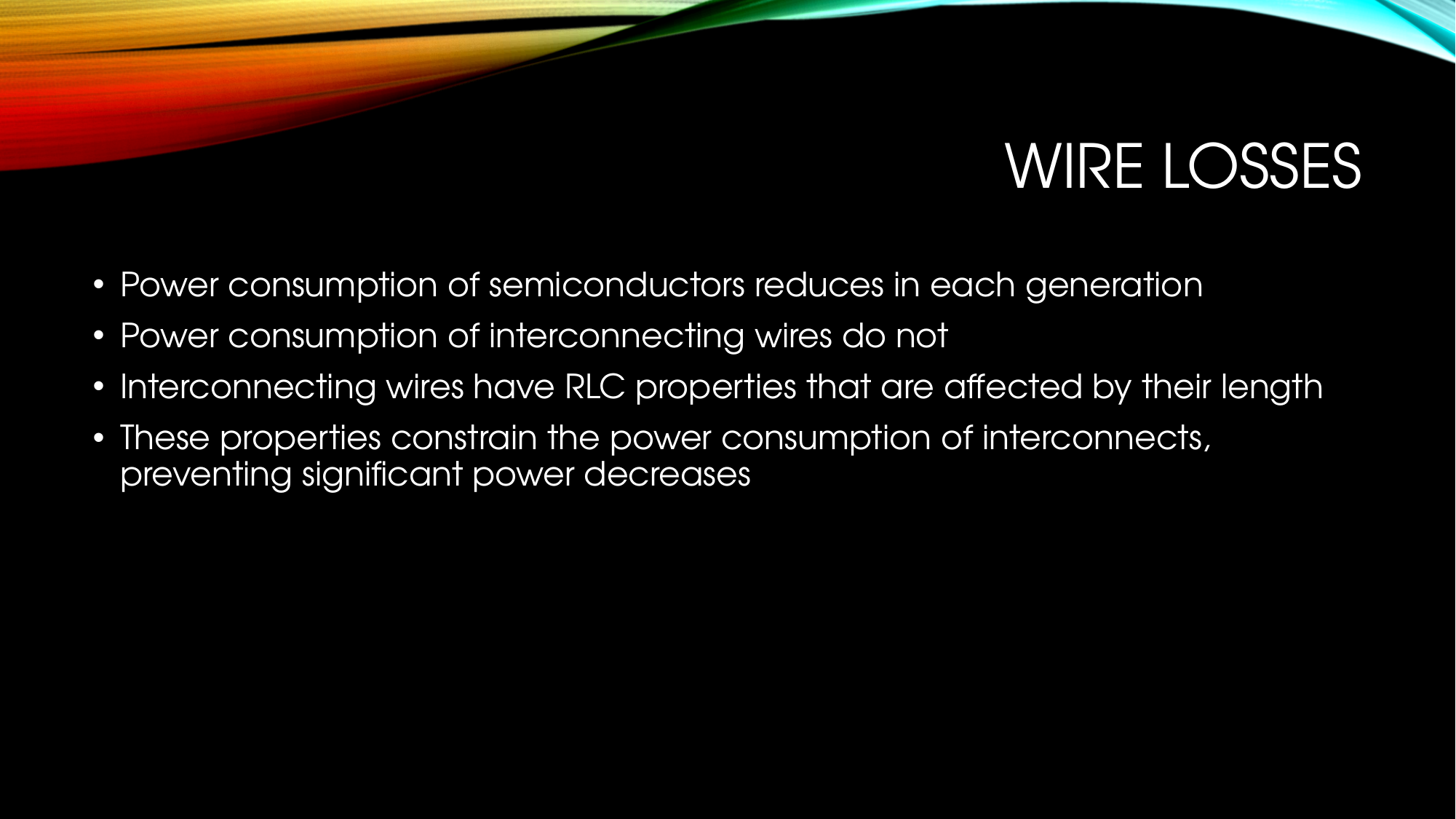

# Wire Losses
Power consumption of semiconductors reduces in each generation
Power consumption of interconnecting wires do not
Interconnecting wires have RLC properties that are affected by their length
These properties constrain the power consumption of interconnects, preventing significant power decreases